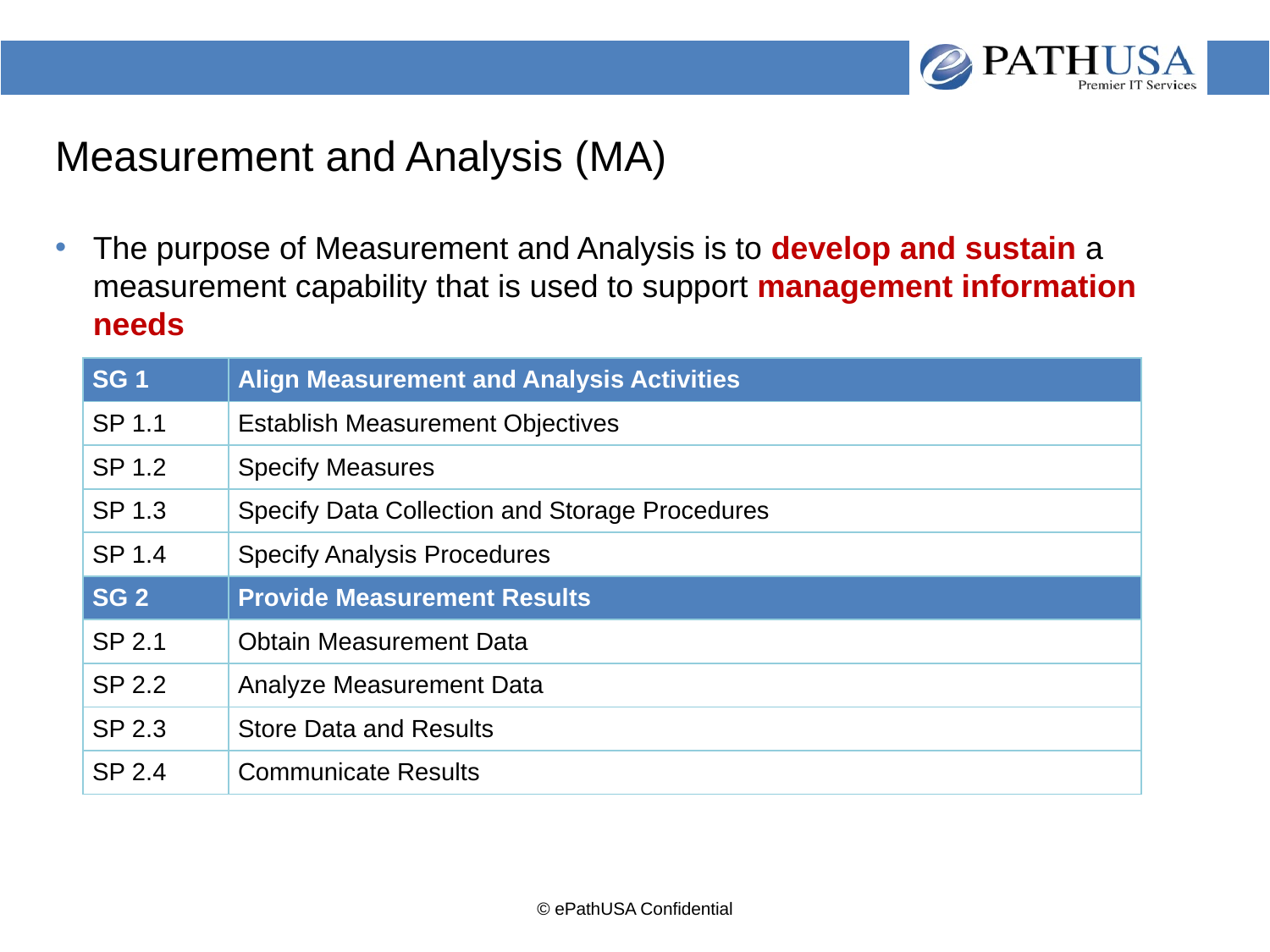

# Measurement and Analysis (MA)
The purpose of Measurement and Analysis is to develop and sustain a measurement capability that is used to support management information needs

| SG 1 | Align Measurement and Analysis Activities |
| --- | --- |
| SP 1.1 | Establish Measurement Objectives |
| SP 1.2 | Specify Measures |
| SP 1.3 | Specify Data Collection and Storage Procedures |
| SP 1.4 | Specify Analysis Procedures |
| SG 2 | Provide Measurement Results |
| SP 2.1 | Obtain Measurement Data |
| SP 2.2 | Analyze Measurement Data |
| SP 2.3 | Store Data and Results |
| SP 2.4 | Communicate Results |
© ePathUSA Confidential